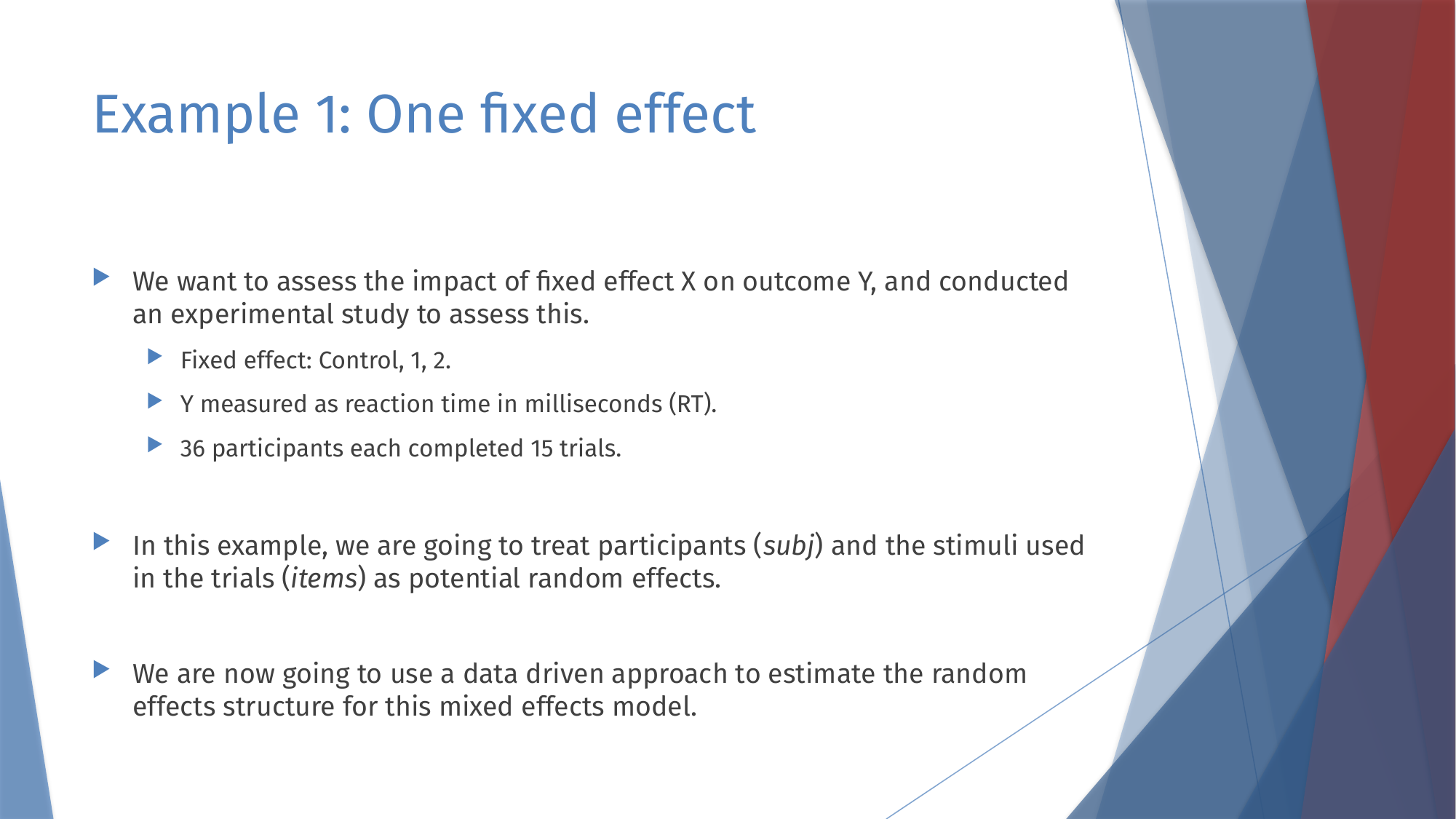

# Example 1: One fixed effect
We want to assess the impact of fixed effect X on outcome Y, and conducted an experimental study to assess this.
Fixed effect: Control, 1, 2.
Y measured as reaction time in milliseconds (RT).
36 participants each completed 15 trials.

In this example, we are going to treat participants (subj) and the stimuli used in the trials (items) as potential random effects.

We are now going to use a data driven approach to estimate the random effects structure for this mixed effects model.